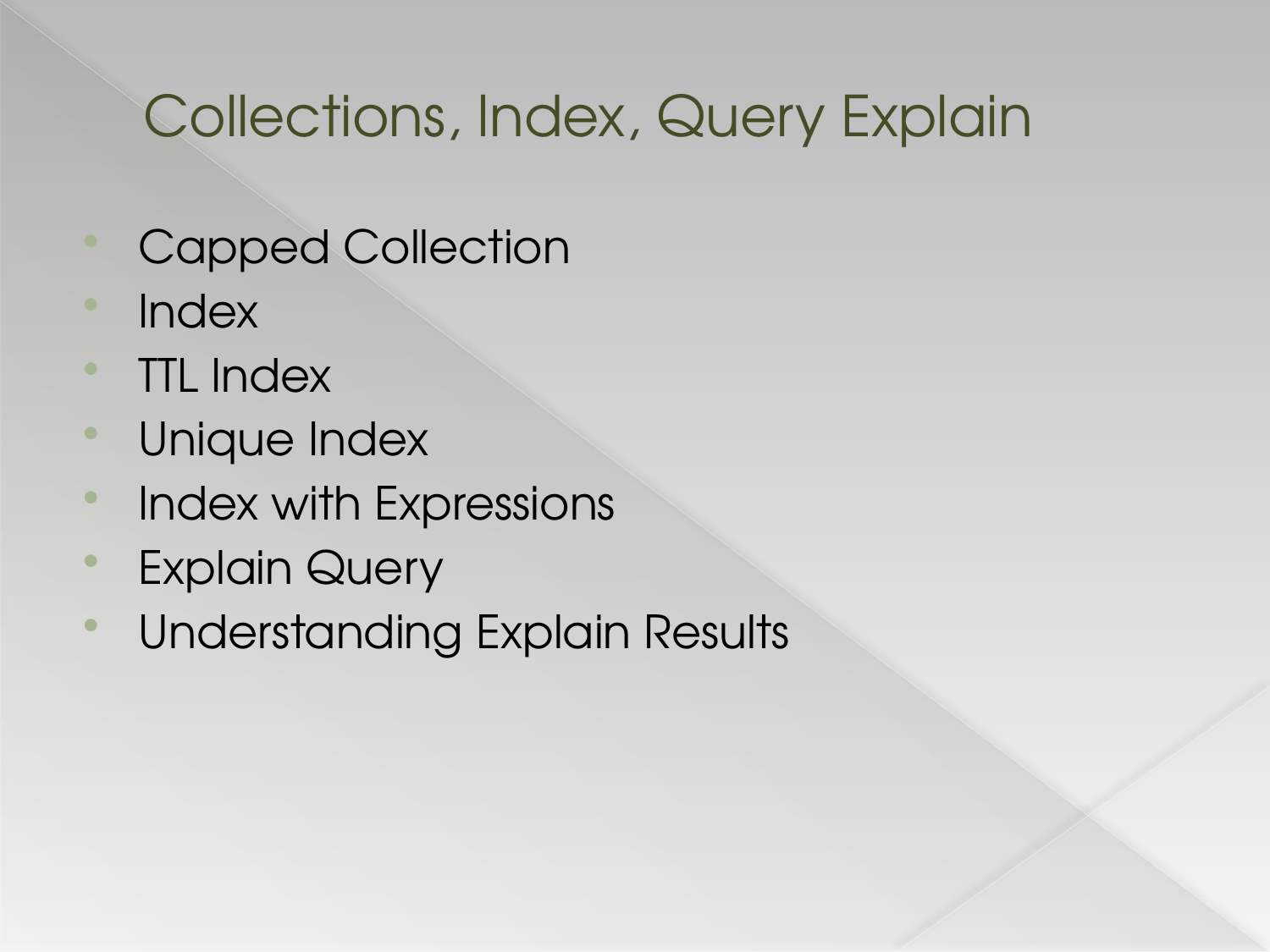

# Collections, Index, Query Explain
Capped Collection
Index
TTL Index
Unique Index
Index with Expressions
Explain Query
Understanding Explain Results